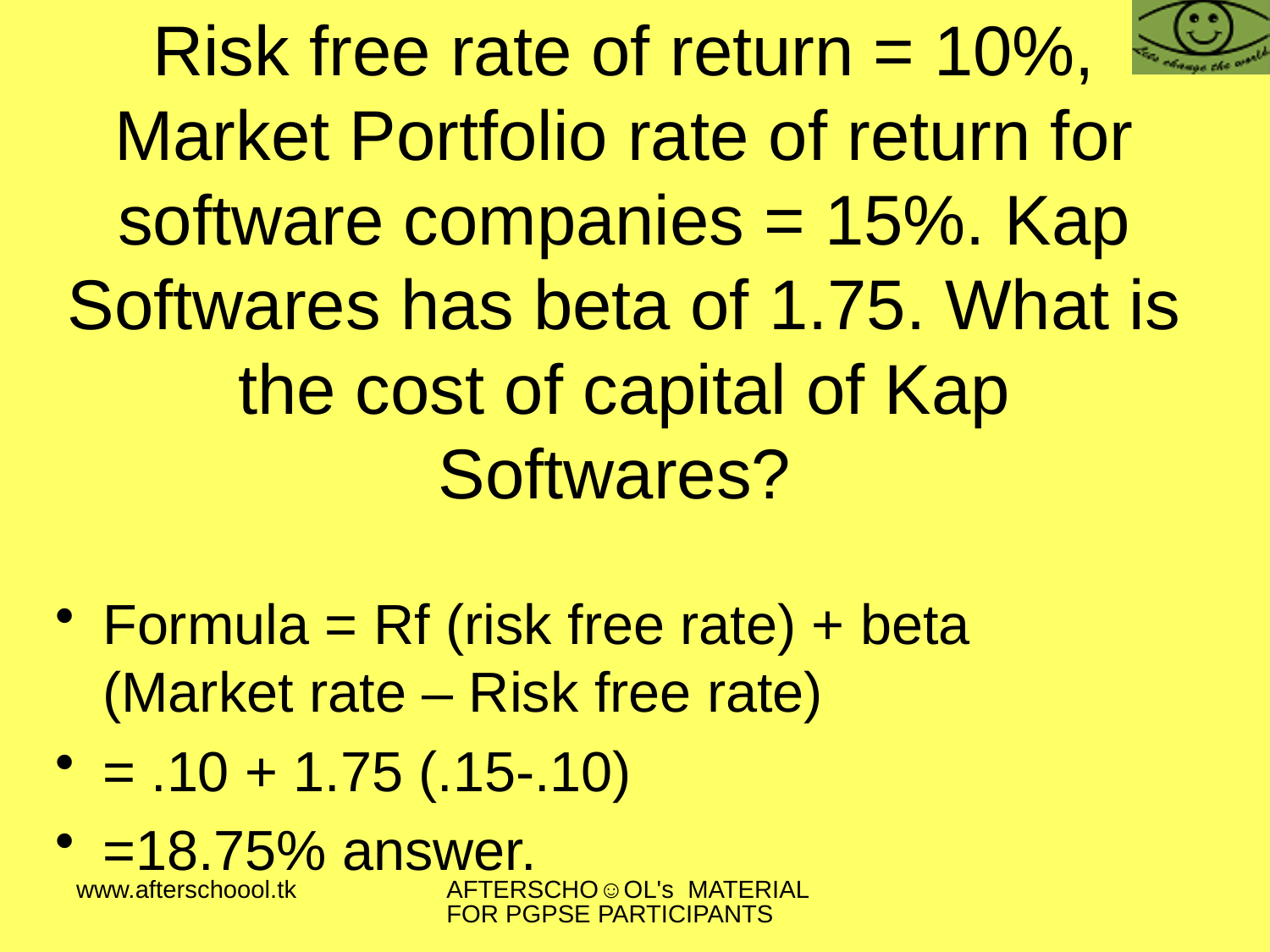

# Risk free rate of return = 10%, Market Portfolio rate of return for software companies = 15%. Kap Softwares has beta of 1.75. What is the cost of capital of Kap Softwares?
Formula = Rf (risk free rate) + beta (Market rate – Risk free rate)
= .10 + 1.75 (.15-.10)
=18.75% answer.
www.afterschoool.tk
AFTERSCHO☺OL's  MATERIAL FOR PGPSE PARTICIPANTS